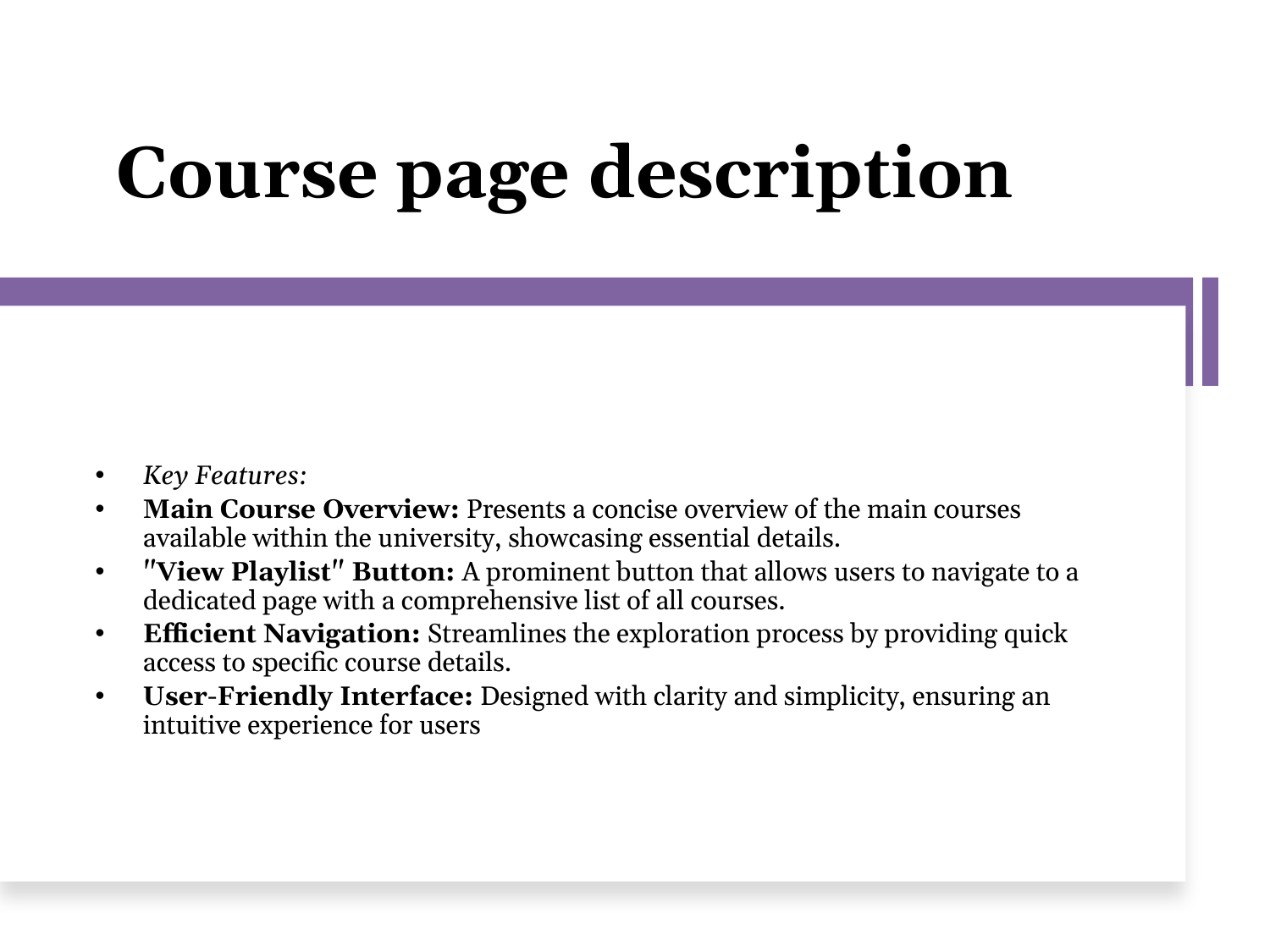

# Course page description

Key Features:
Main Course Overview: Presents a concise overview of the main courses available within the university, showcasing essential details.
"View Playlist" Button: A prominent button that allows users to navigate to a dedicated page with a comprehensive list of all courses.
Efficient Navigation: Streamlines the exploration process by providing quick access to specific course details.
User-Friendly Interface: Designed with clarity and simplicity, ensuring an intuitive experience for users